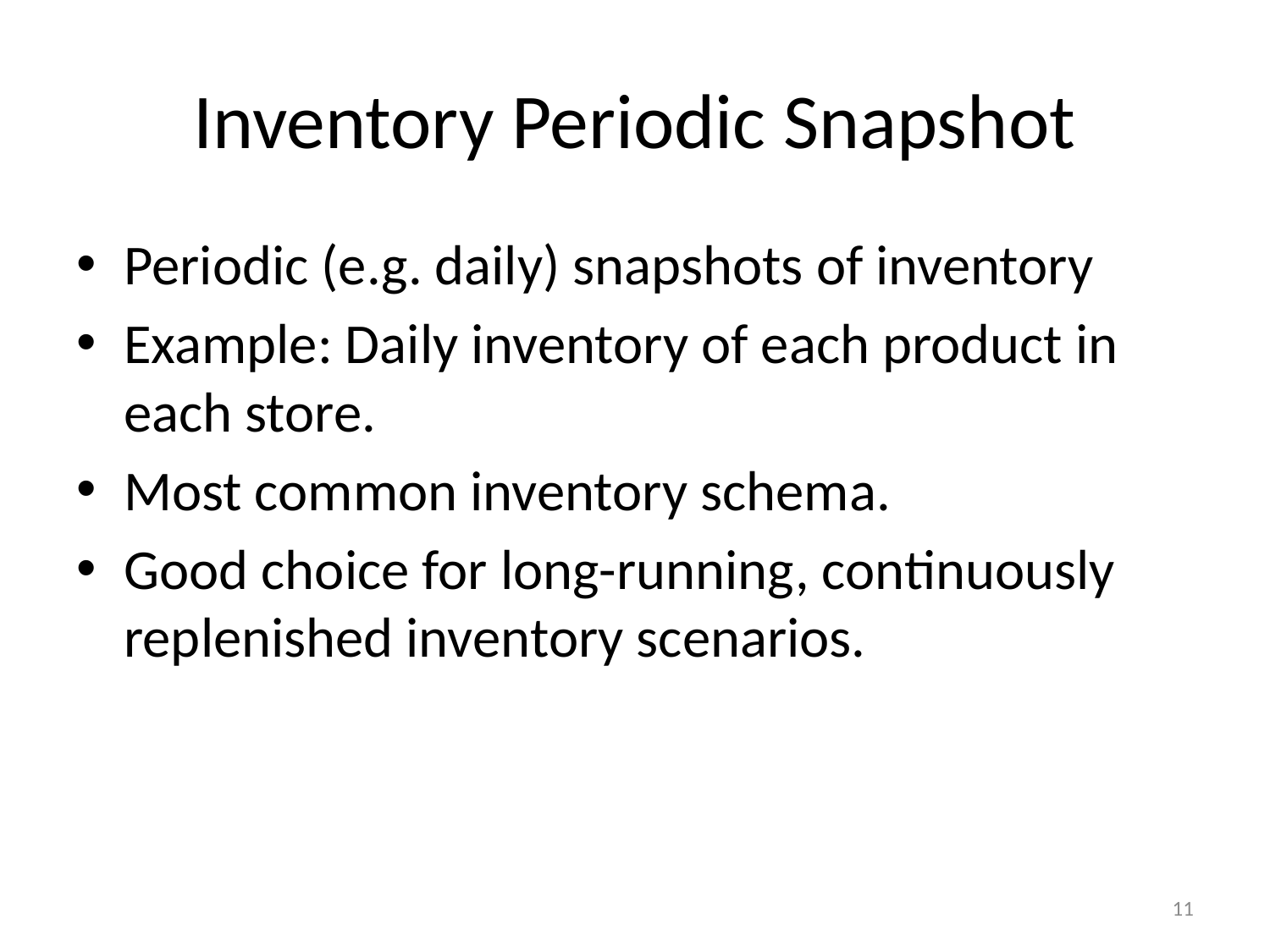

# Inventory Periodic Snapshot
Periodic (e.g. daily) snapshots of inventory
Example: Daily inventory of each product in each store.
Most common inventory schema.
Good choice for long-running, continuously replenished inventory scenarios.

11